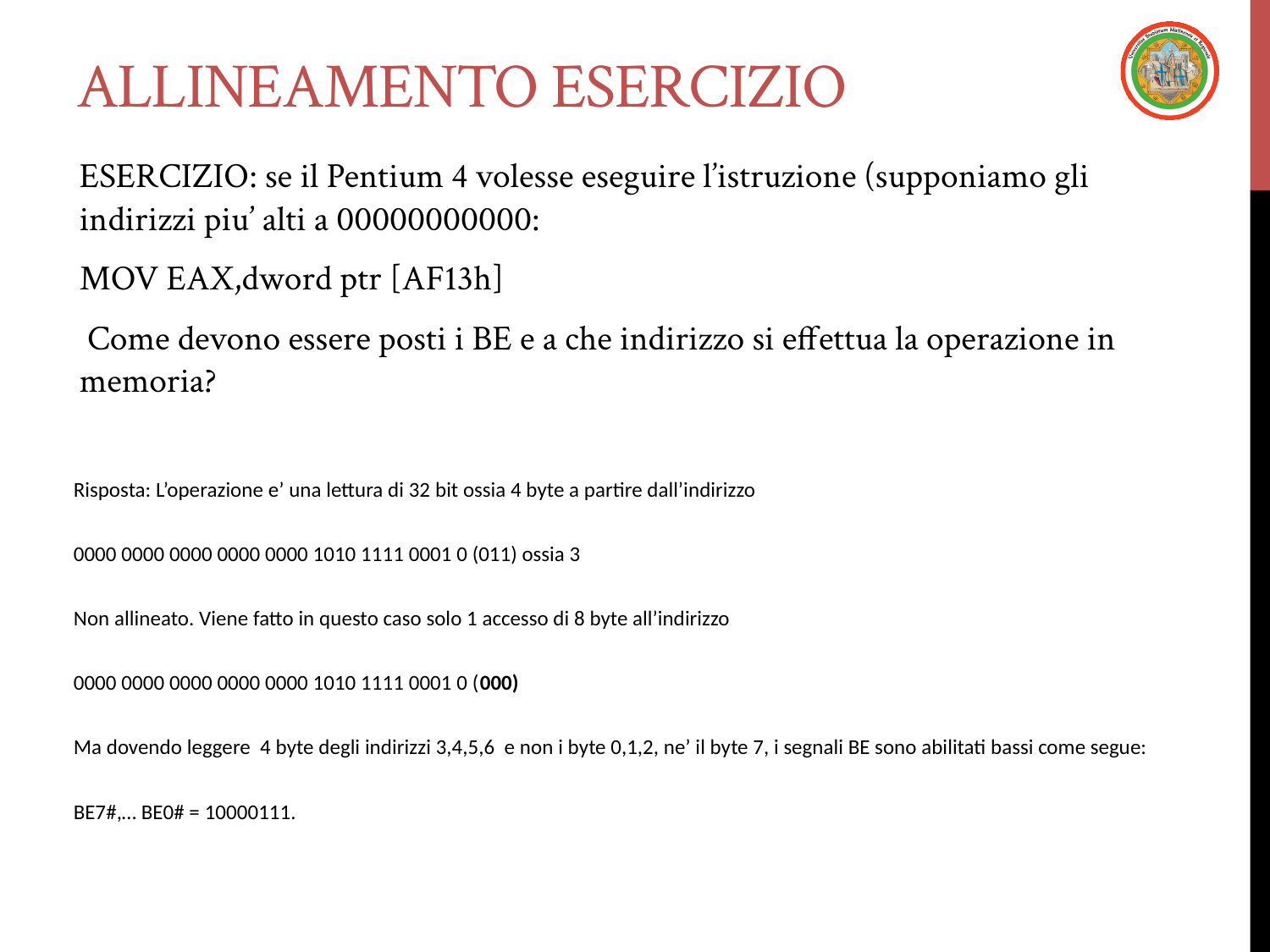

# Allineamento esercizio
Esercizio: se il Pentium 4 volesse eseguire l’istruzione (supponiamo gli indirizzi piu’ alti a 00000000000:
MOV EAX,dword ptr [AF13h]
 Come devono essere posti i BE e a che indirizzo si effettua la operazione in memoria?

Risposta: L’operazione e’ una lettura di 32 bit ossia 4 byte a partire dall’indirizzo
0000 0000 0000 0000 0000 1010 1111 0001 0 (011) ossia 3
Non allineato. Viene fatto in questo caso solo 1 accesso di 8 byte all’indirizzo
0000 0000 0000 0000 0000 1010 1111 0001 0 (000)
Ma dovendo leggere  4 byte degli indirizzi 3,4,5,6  e non i byte 0,1,2, ne’ il byte 7, i segnali BE sono abilitati bassi come segue:
BE7#,… BE0# = 10000111.